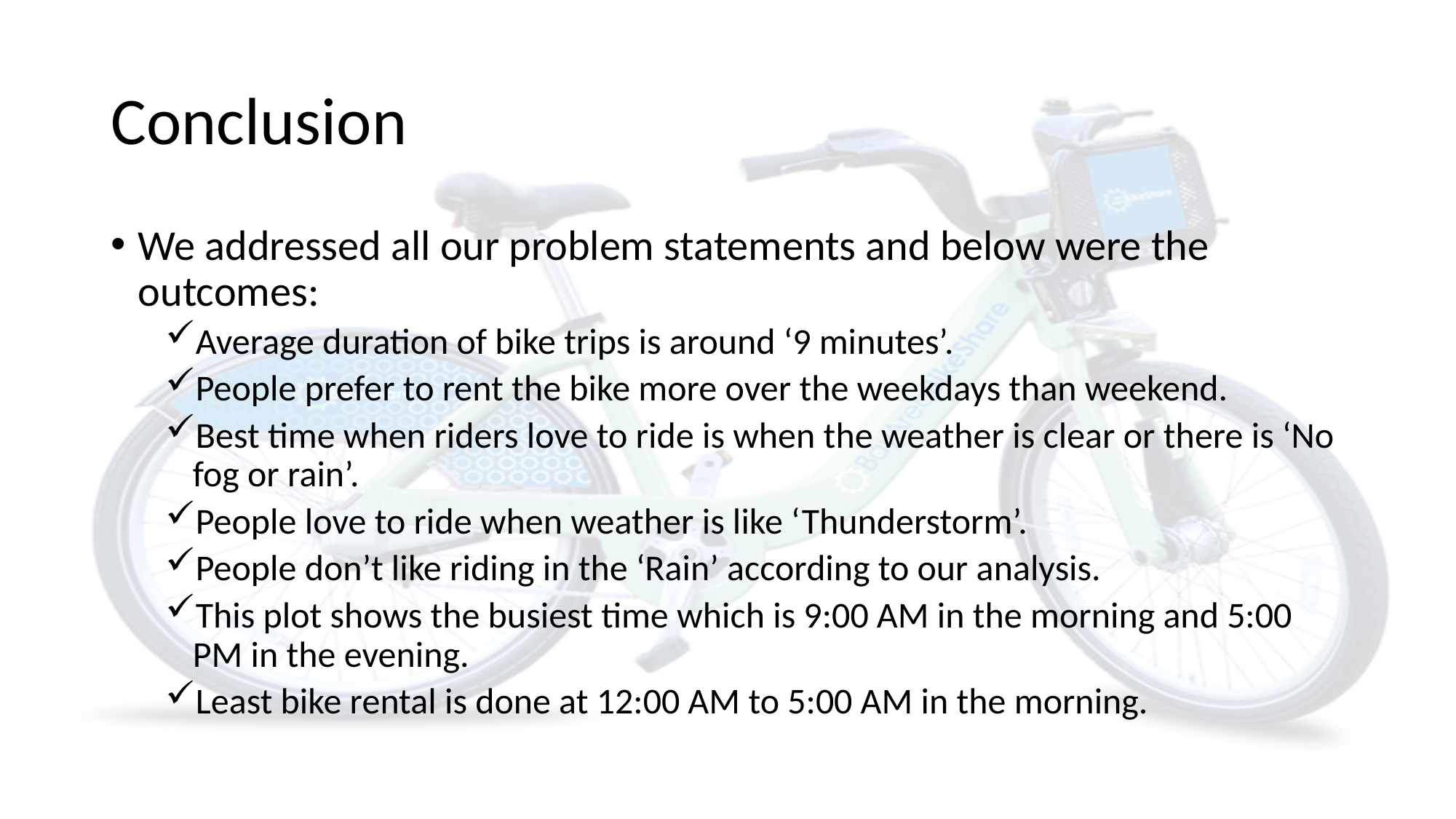

# Conclusion
We addressed all our problem statements and below were the outcomes:
Average duration of bike trips is around ‘9 minutes’.
People prefer to rent the bike more over the weekdays than weekend.
Best time when riders love to ride is when the weather is clear or there is ‘No fog or rain’.
People love to ride when weather is like ‘Thunderstorm’.
People don’t like riding in the ‘Rain’ according to our analysis.
This plot shows the busiest time which is 9:00 AM in the morning and 5:00 PM in the evening.
Least bike rental is done at 12:00 AM to 5:00 AM in the morning.